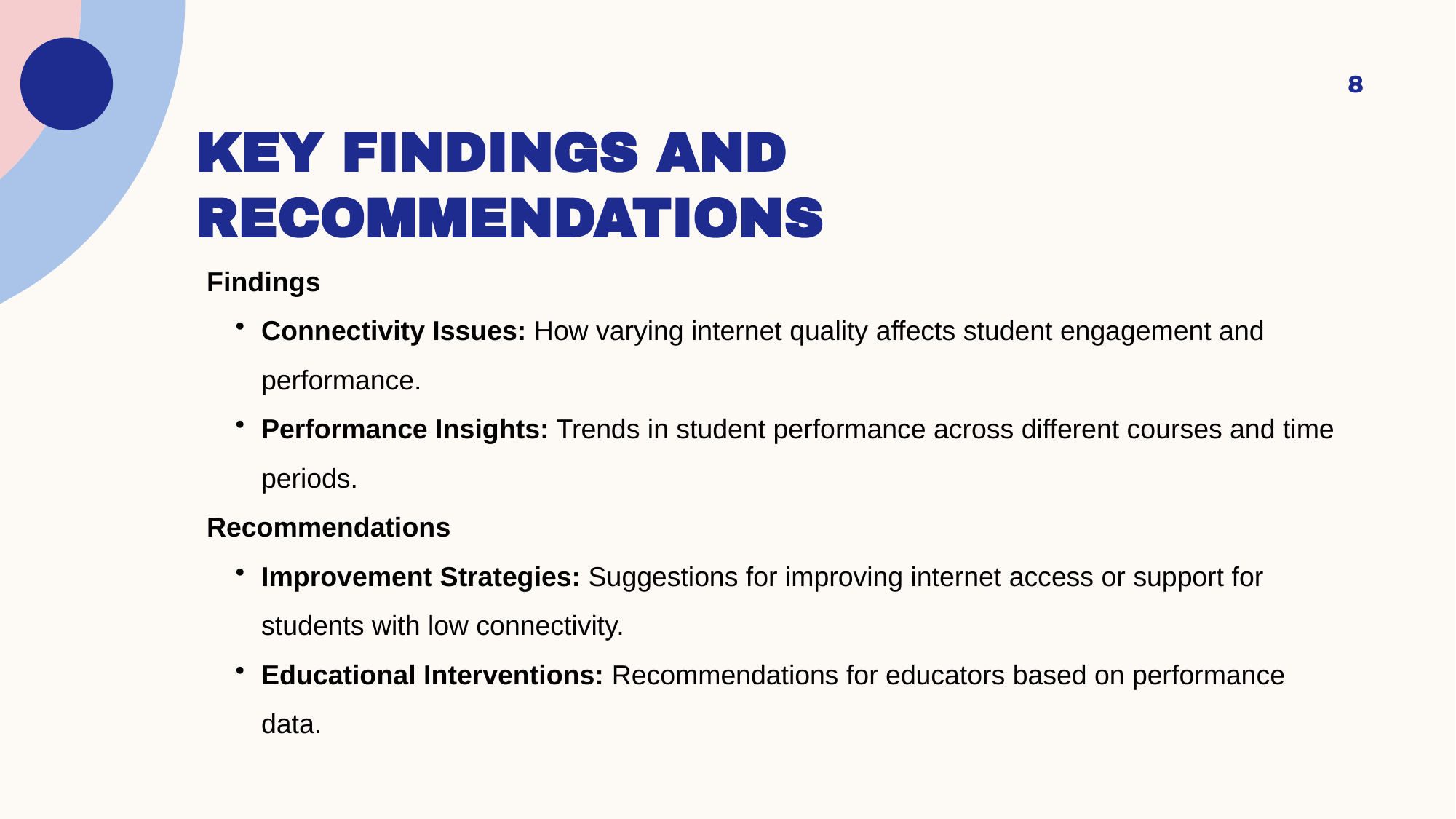

8
# Key Findings and Recommendations
Findings
Connectivity Issues: How varying internet quality affects student engagement and performance.
Performance Insights: Trends in student performance across different courses and time periods.
Recommendations
Improvement Strategies: Suggestions for improving internet access or support for students with low connectivity.
Educational Interventions: Recommendations for educators based on performance data.